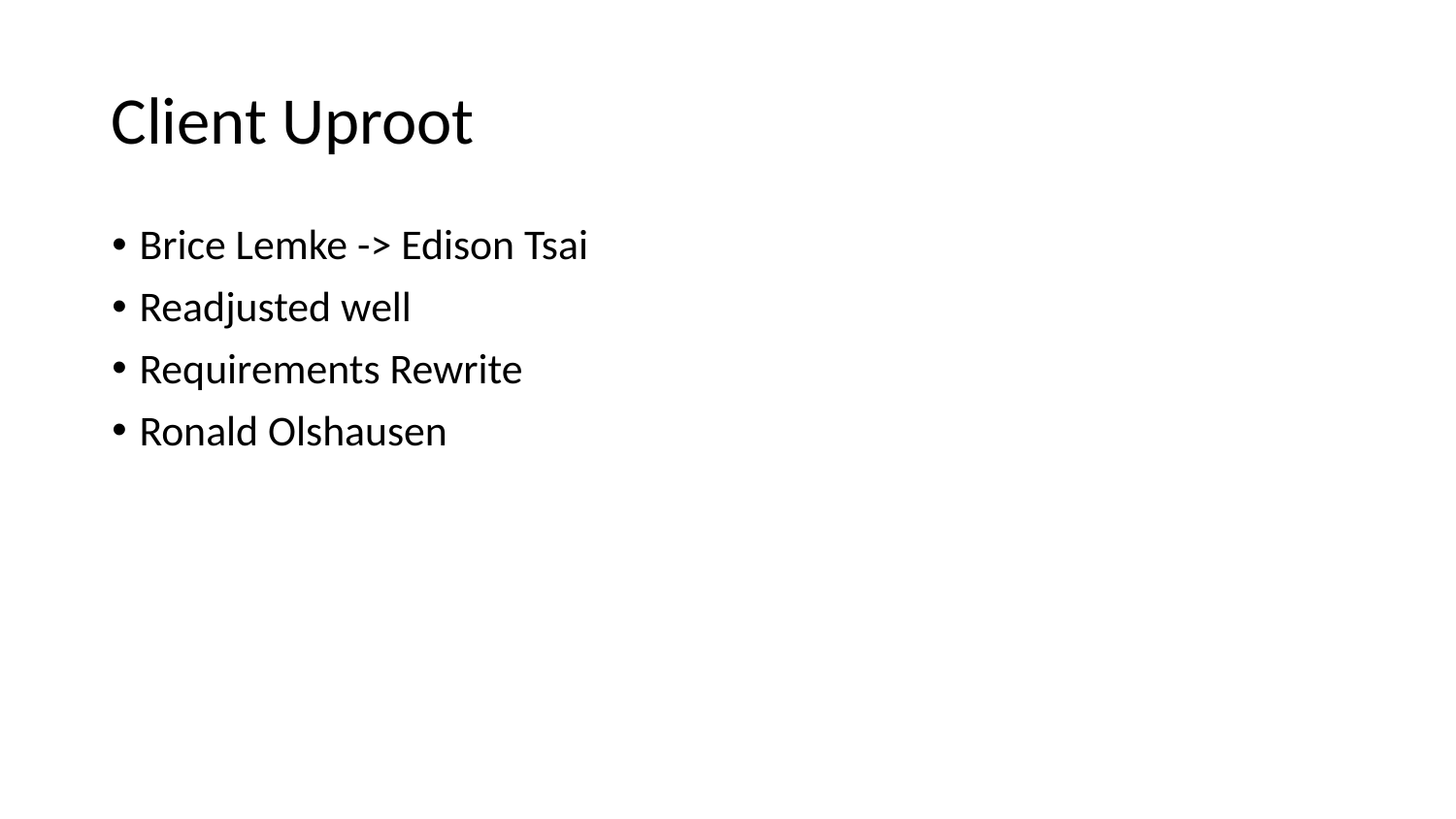

# Client Uproot
Brice Lemke -> Edison Tsai
Readjusted well
Requirements Rewrite
Ronald Olshausen